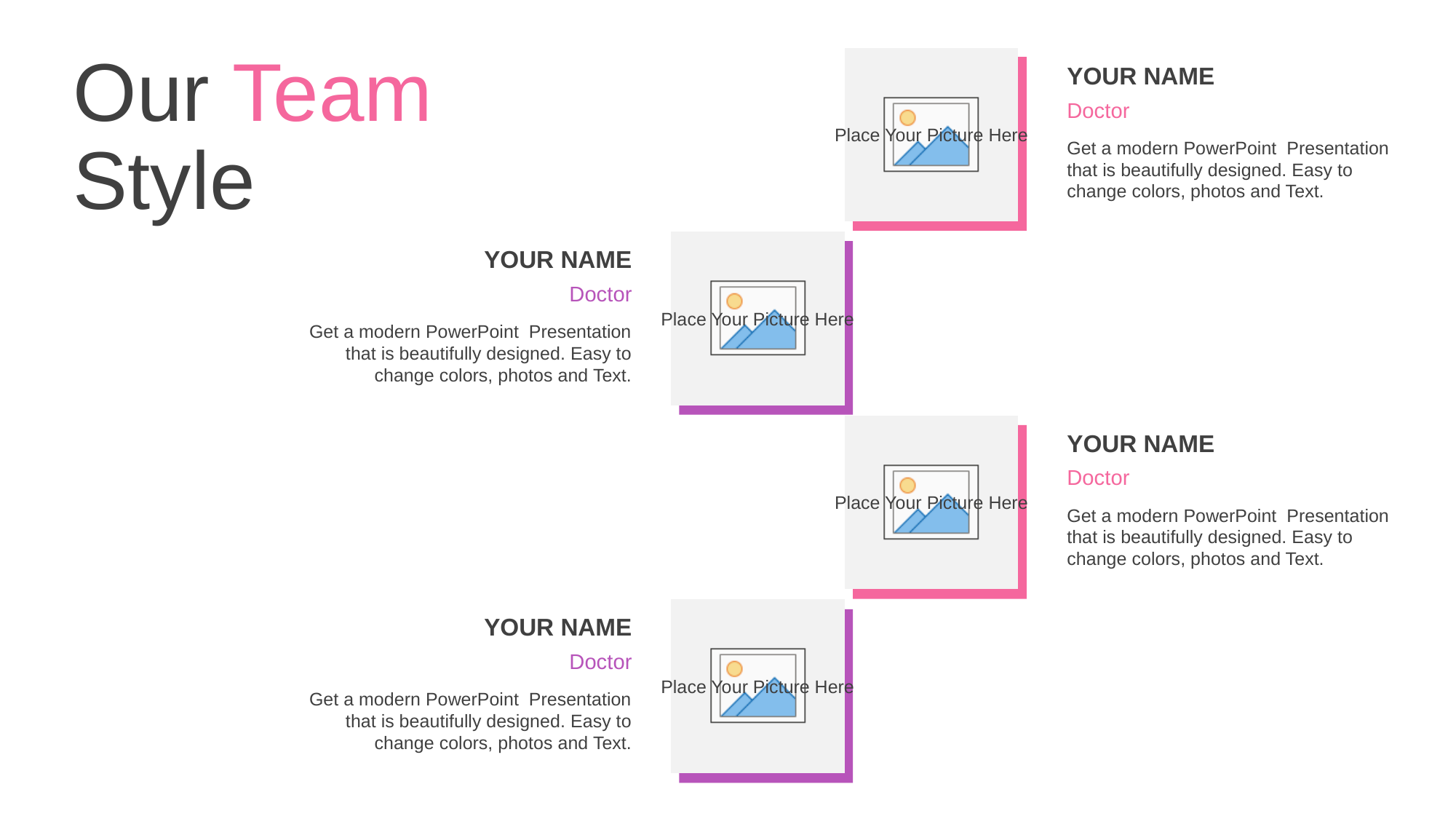

Our Team Style

YOUR NAME
Doctor
Get a modern PowerPoint  Presentation that is beautifully designed. Easy to change colors, photos and Text.

YOUR NAME
Doctor
Get a modern PowerPoint  Presentation that is beautifully designed. Easy to change colors, photos and Text.

YOUR NAME
Doctor
Get a modern PowerPoint  Presentation that is beautifully designed. Easy to change colors, photos and Text.

YOUR NAME
Doctor
Get a modern PowerPoint  Presentation that is beautifully designed. Easy to change colors, photos and Text.